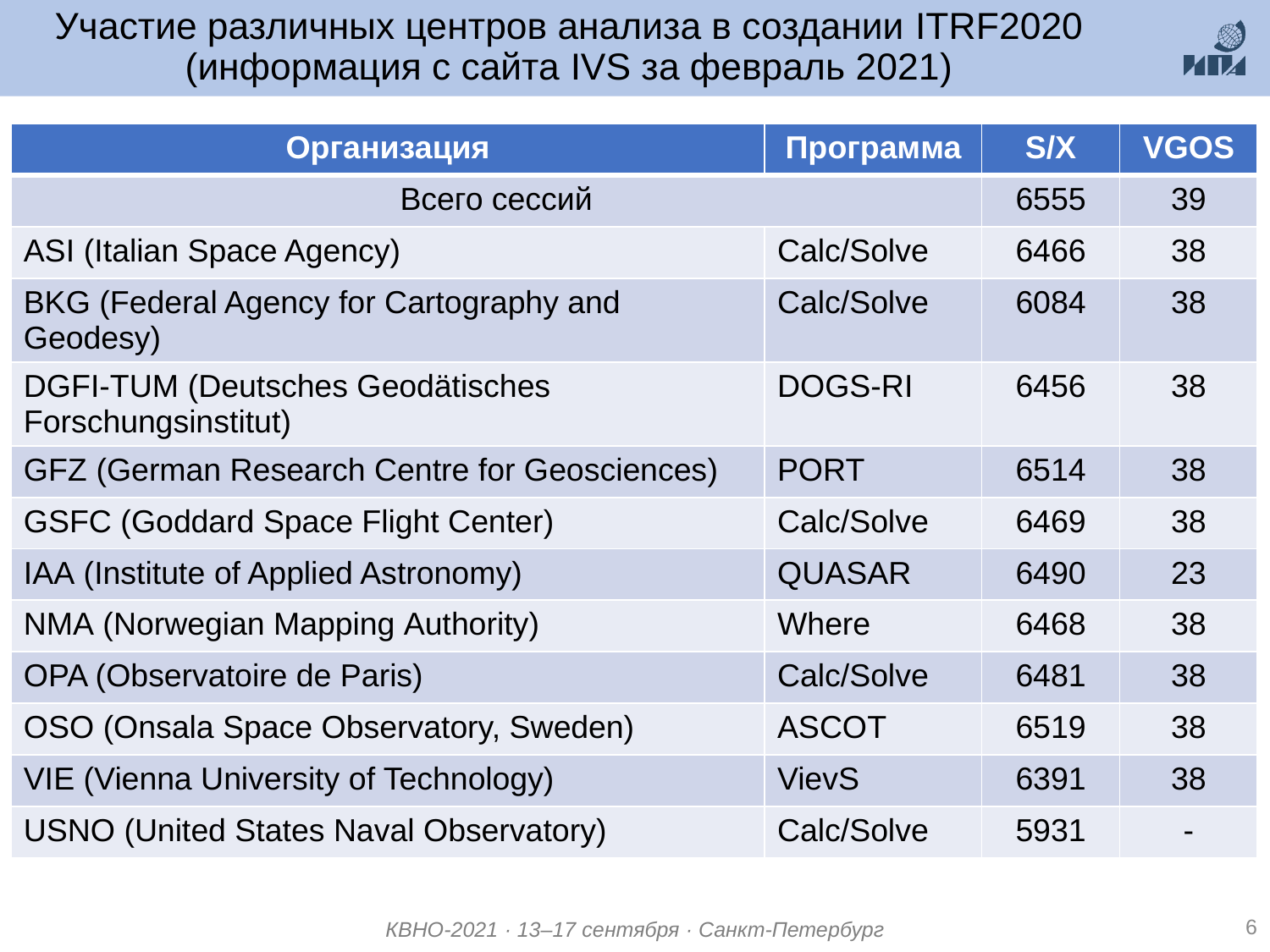

# Участие различных центров анализа в создании ITRF2020 (информация с сайта IVS за февраль 2021)
| Организация | Программа | S/X | VGOS |
| --- | --- | --- | --- |
| Всего сессий |  | 6555 | 39 |
| ASI (Italian Space Agency) | Calc/Solve | 6466 | 38 |
| BKG (Federal Agency for Cartography and Geodesy) | Calc/Solve | 6084 | 38 |
| DGFI-TUM (Deutsches Geodätisches Forschungsinstitut) | DOGS-RI | 6456 | 38 |
| GFZ (German Research Centre for Geosciences) | PORT | 6514 | 38 |
| GSFC (Goddard Space Flight Center) | Calc/Solve | 6469 | 38 |
| IAA (Institute of Applied Astronomy) | QUASAR | 6490 | 23 |
| NMA (Norwegian Mapping Authority) | Where | 6468 | 38 |
| OPA (Observatoire de Paris) | Calc/Solve | 6481 | 38 |
| OSO (Onsala Space Observatory, Sweden) | ASCOT | 6519 | 38 |
| VIE (Vienna University of Technology) | VievS | 6391 | 38 |
| USNO (United States Naval Observatory) | Calc/Solve | 5931 | - |
6